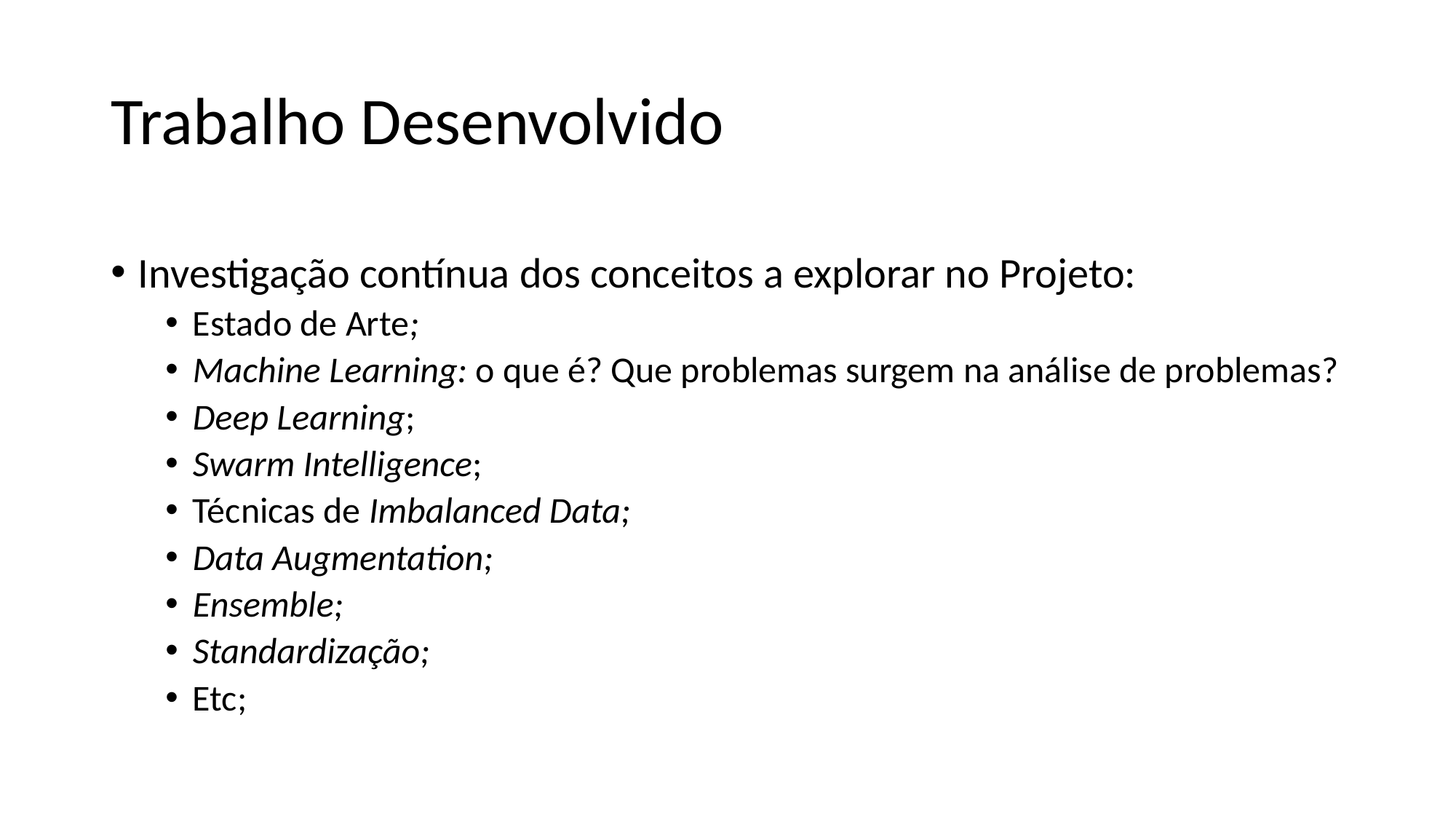

# Trabalho Desenvolvido
Investigação contínua dos conceitos a explorar no Projeto:
Estado de Arte;
Machine Learning: o que é? Que problemas surgem na análise de problemas?
Deep Learning;
Swarm Intelligence;
Técnicas de Imbalanced Data;
Data Augmentation;
Ensemble;
Standardização;
Etc;